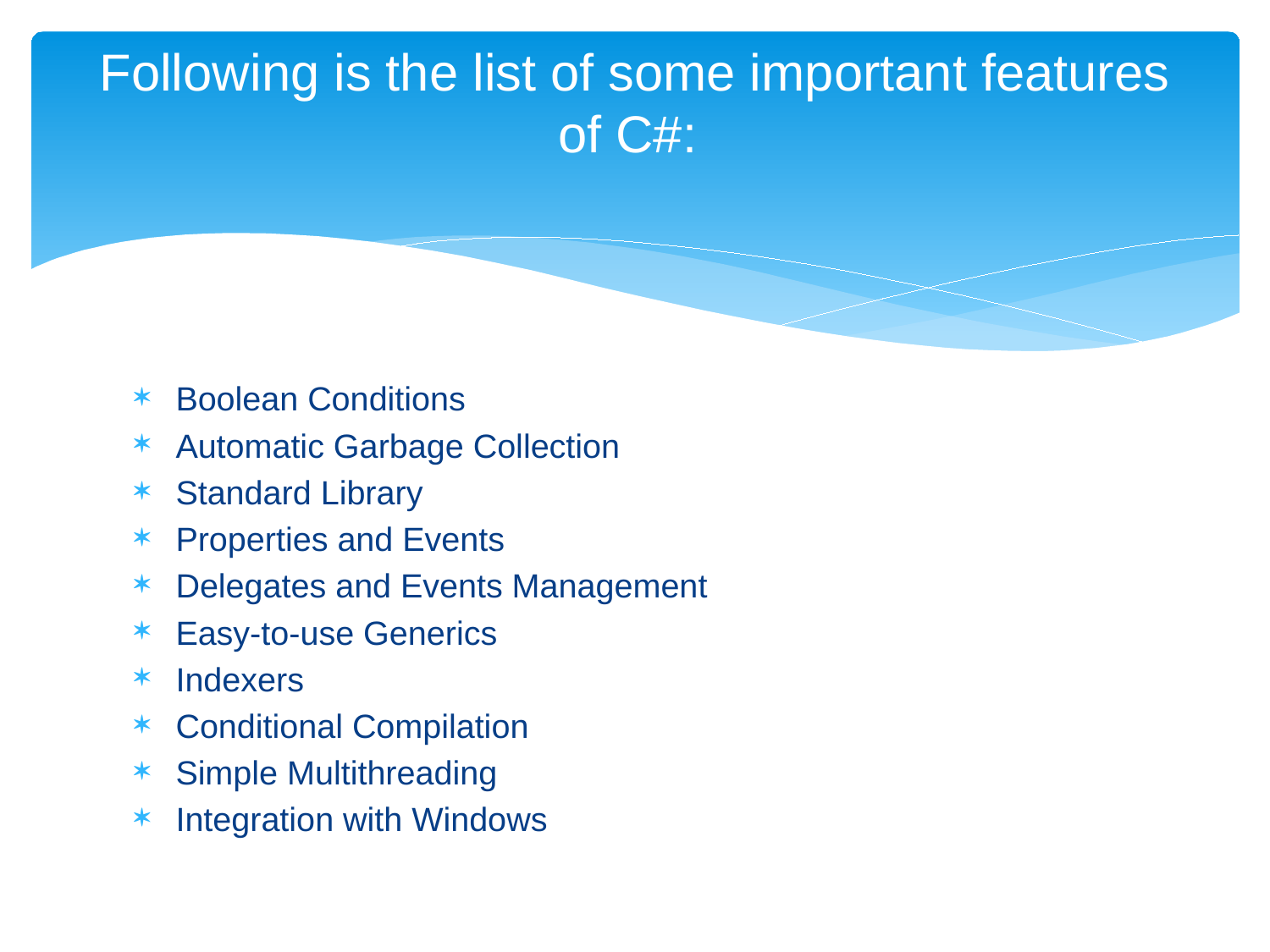

# Following is the list of some important features of C#:
 Boolean Conditions
 Automatic Garbage Collection
 Standard Library
 Properties and Events
 Delegates and Events Management
 Easy-to-use Generics
 Indexers
 Conditional Compilation
 Simple Multithreading
 Integration with Windows